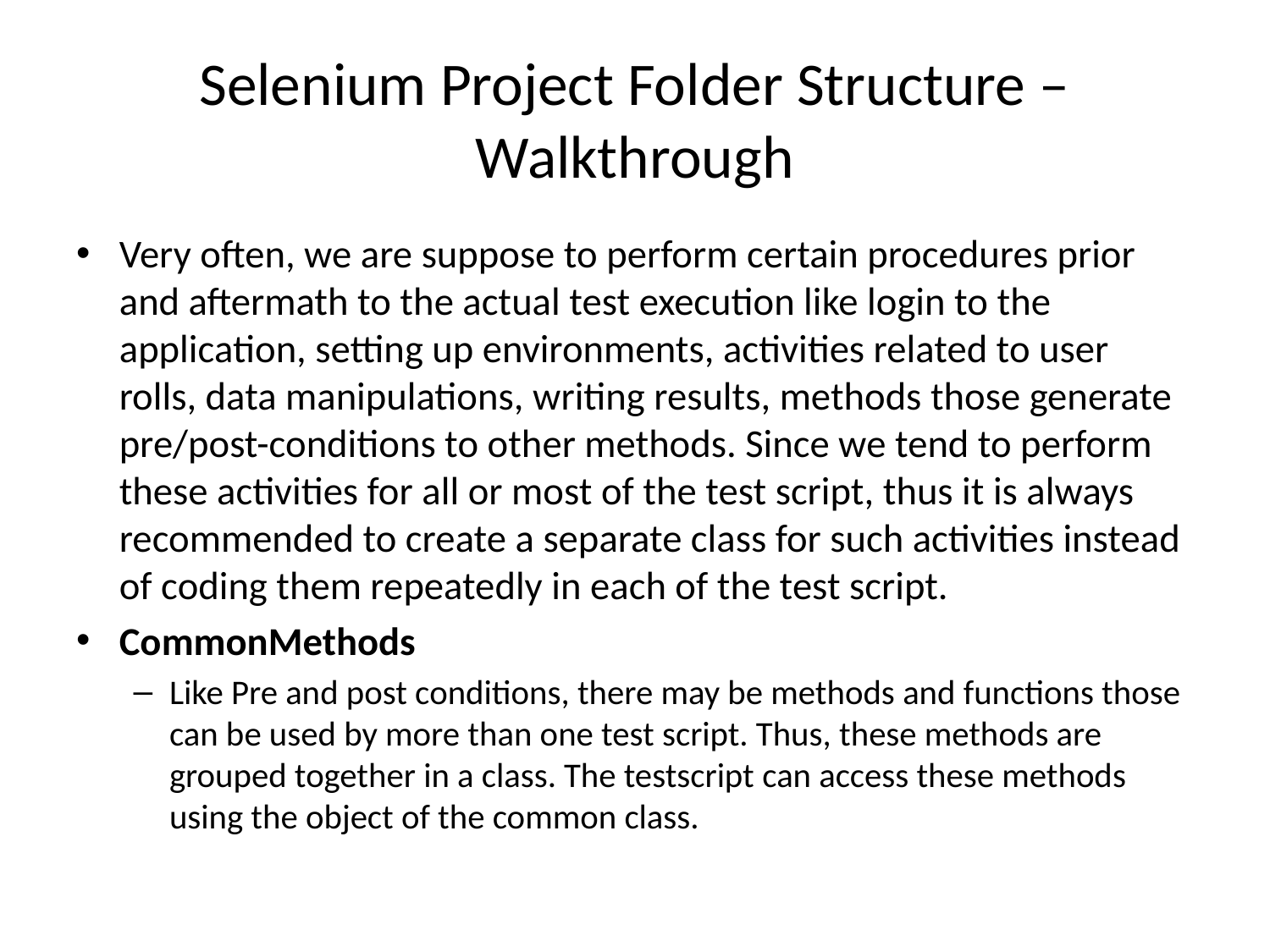

# Selenium Project Folder Structure – Walkthrough
Very often, we are suppose to perform certain procedures prior and aftermath to the actual test execution like login to the application, setting up environments, activities related to user rolls, data manipulations, writing results, methods those generate pre/post-conditions to other methods. Since we tend to perform these activities for all or most of the test script, thus it is always recommended to create a separate class for such activities instead of coding them repeatedly in each of the test script.
CommonMethods
Like Pre and post conditions, there may be methods and functions those can be used by more than one test script. Thus, these methods are grouped together in a class. The testscript can access these methods using the object of the common class.